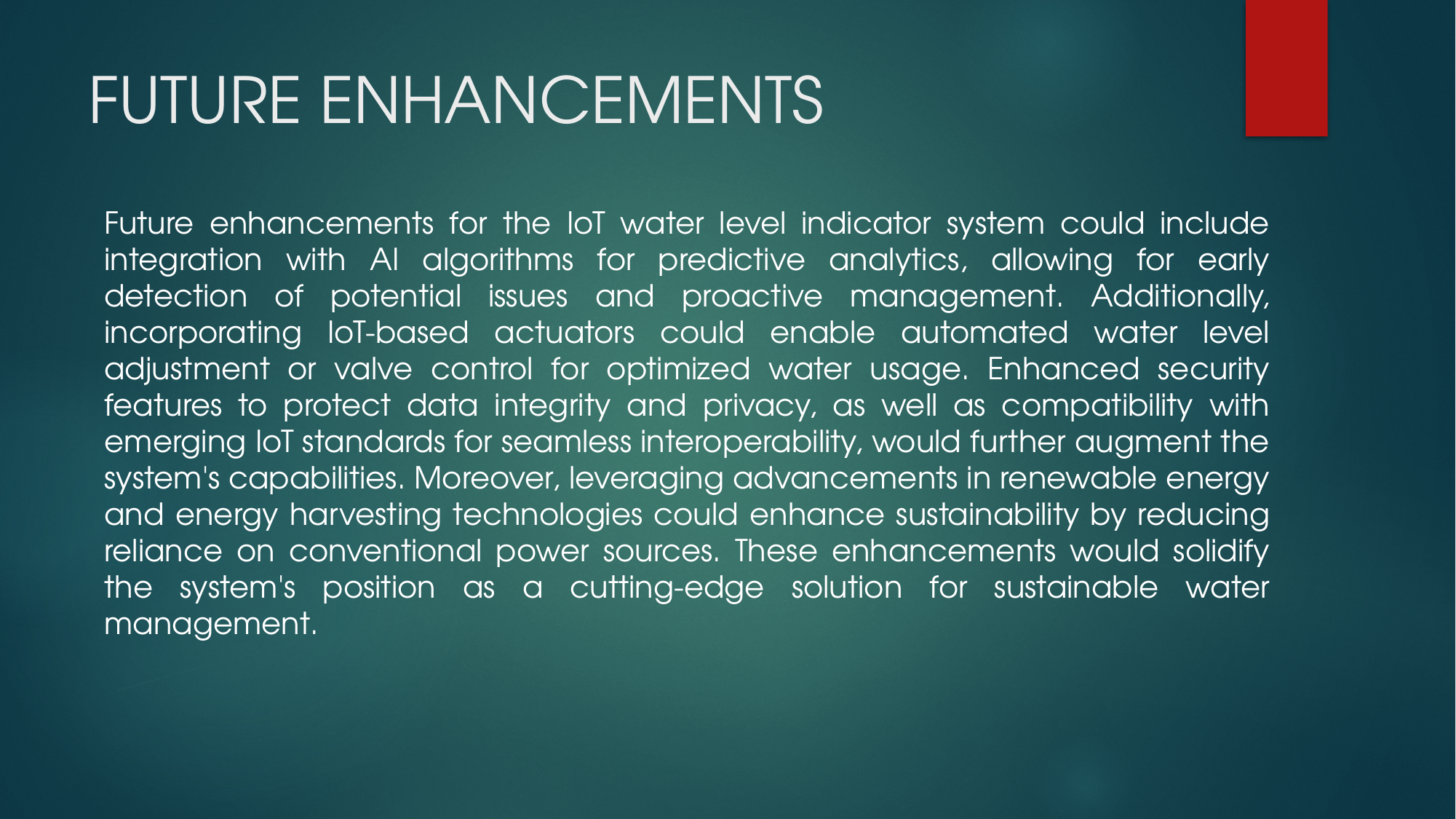

# FUTURE ENHANCEMENTS
Future enhancements for the IoT water level indicator system could include integration with AI algorithms for predictive analytics, allowing for early detection of potential issues and proactive management. Additionally, incorporating IoT-based actuators could enable automated water level adjustment or valve control for optimized water usage. Enhanced security features to protect data integrity and privacy, as well as compatibility with emerging IoT standards for seamless interoperability, would further augment the system's capabilities. Moreover, leveraging advancements in renewable energy and energy harvesting technologies could enhance sustainability by reducing reliance on conventional power sources. These enhancements would solidify the system's position as a cutting-edge solution for sustainable water management.